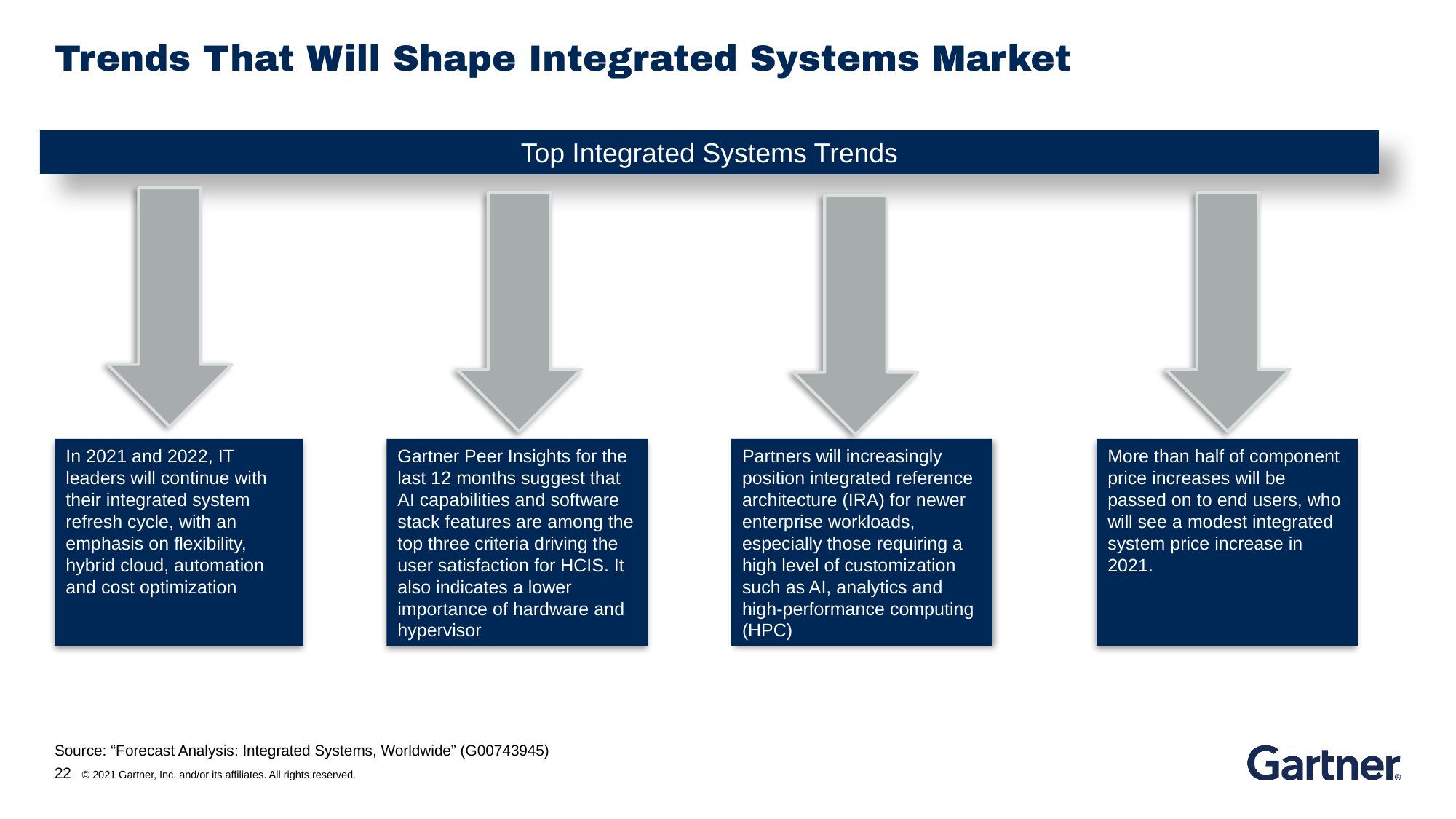

# Trends That Will Shape Integrated Systems Market
Top Integrated Systems Trends

In 2021 and 2022, IT leaders will continue with their integrated system refresh cycle, with an emphasis on flexibility, hybrid cloud, automation and cost optimization

Partners will increasingly position integrated reference architecture (IRA) for newer enterprise workloads, especially those requiring a high level of customization such as AI, analytics and high-performance computing (HPC)
More than half of component price increases will be passed on to end users, who will see a modest integrated system price increase in 2021.

Gartner Peer Insights for the last 12 months suggest that AI capabilities and software stack features are among the top three criteria driving the user satisfaction for HCIS. It also indicates a lower importance of hardware and hypervisor
Source: “Forecast Analysis: Integrated Systems, Worldwide” (G00743945)